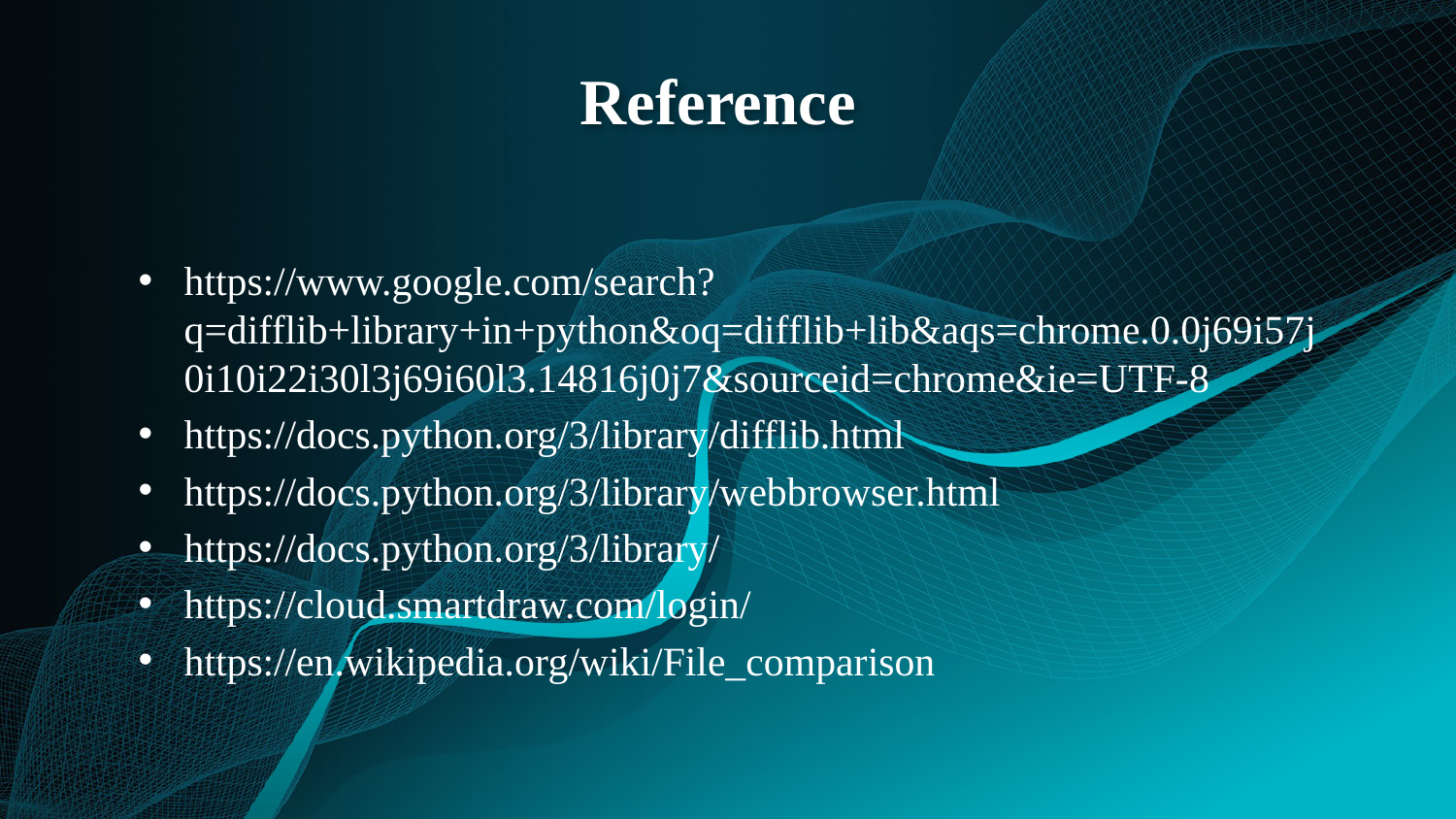

# Reference
https://www.google.com/search?q=difflib+library+in+python&oq=difflib+lib&aqs=chrome.0.0j69i57j0i10i22i30l3j69i60l3.14816j0j7&sourceid=chrome&ie=UTF-8
https://docs.python.org/3/library/difflib.html
https://docs.python.org/3/library/webbrowser.html
https://docs.python.org/3/library/
https://cloud.smartdraw.com/login/
https://en.wikipedia.org/wiki/File_comparison